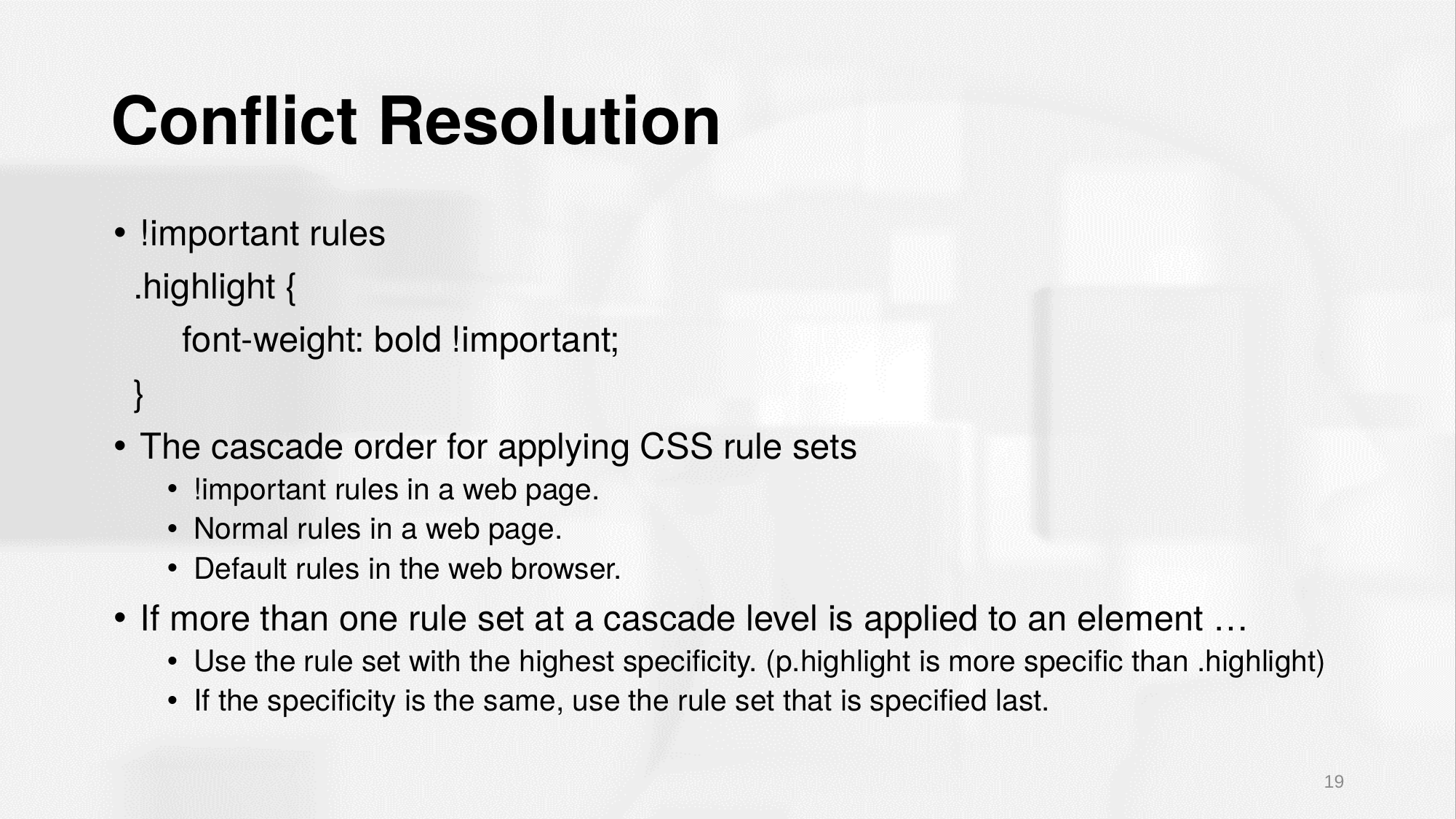

# Conflict Resolution
!important rules
  .highlight {
       font-weight: bold !important;
  }
The cascade order for applying CSS rule sets
!important rules in a web page.
Normal rules in a web page.
Default rules in the web browser.
If more than one rule set at a cascade level is applied to an element …
Use the rule set with the highest specificity. (p.highlight is more specific than .highlight)
If the specificity is the same, use the rule set that is specified last.

19